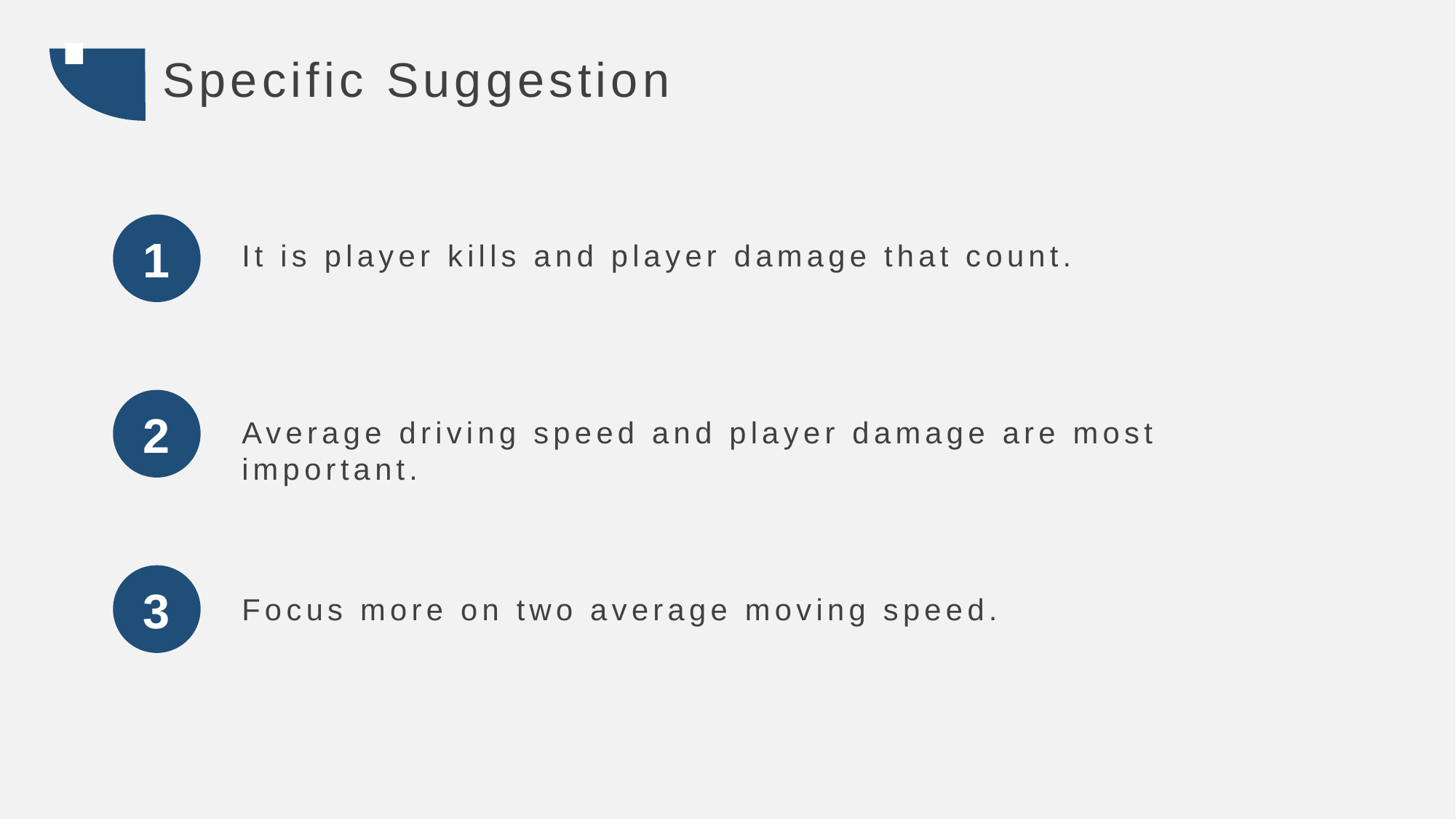

Specific Suggestion
1
It is player kills and player damage that count.
2
Average driving speed and player damage are most important.
3
Focus more on two average moving speed.